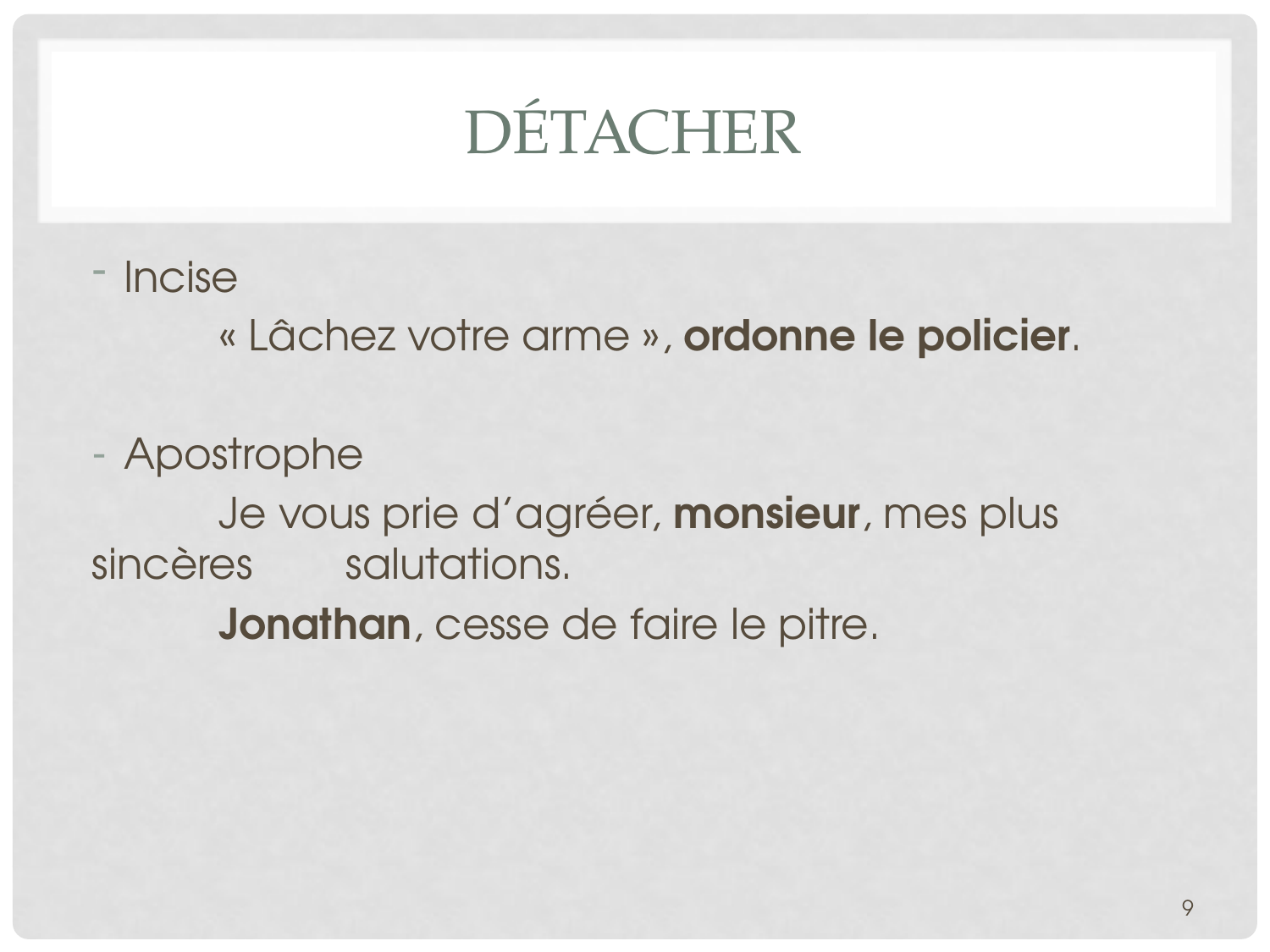

# Détacher
Incise
	« Lâchez votre arme », ordonne le policier.

Apostrophe
	Je vous prie d’agréer, monsieur, mes plus sincères 	salutations.
	Jonathan, cesse de faire le pitre.
9